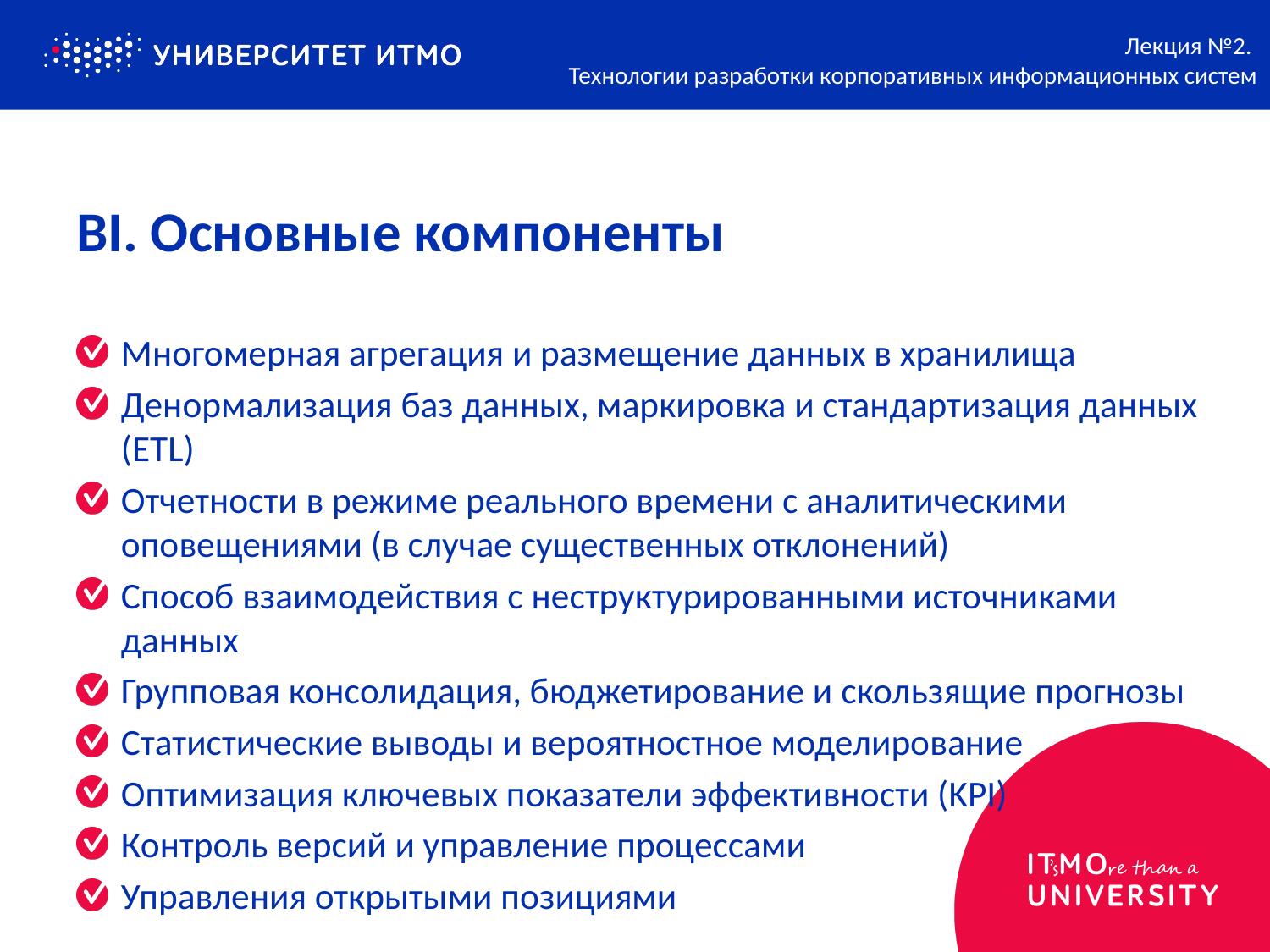

Лекция №2.
Технологии разработки корпоративных информационных систем
# BI. Основные компоненты
Многомерная агрегация и размещение данных в хранилища
Денормализация баз данных, маркировка и стандартизация данных (ETL)
Отчетности в режиме реального времени с аналитическими оповещениями (в случае существенных отклонений)
Способ взаимодействия с неструктурированными источниками данных
Групповая консолидация, бюджетирование и скользящие прогнозы
Статистические выводы и вероятностное моделирование
Оптимизация ключевых показатели эффективности (KPI)
Контроль версий и управление процессами
Управления открытыми позициями